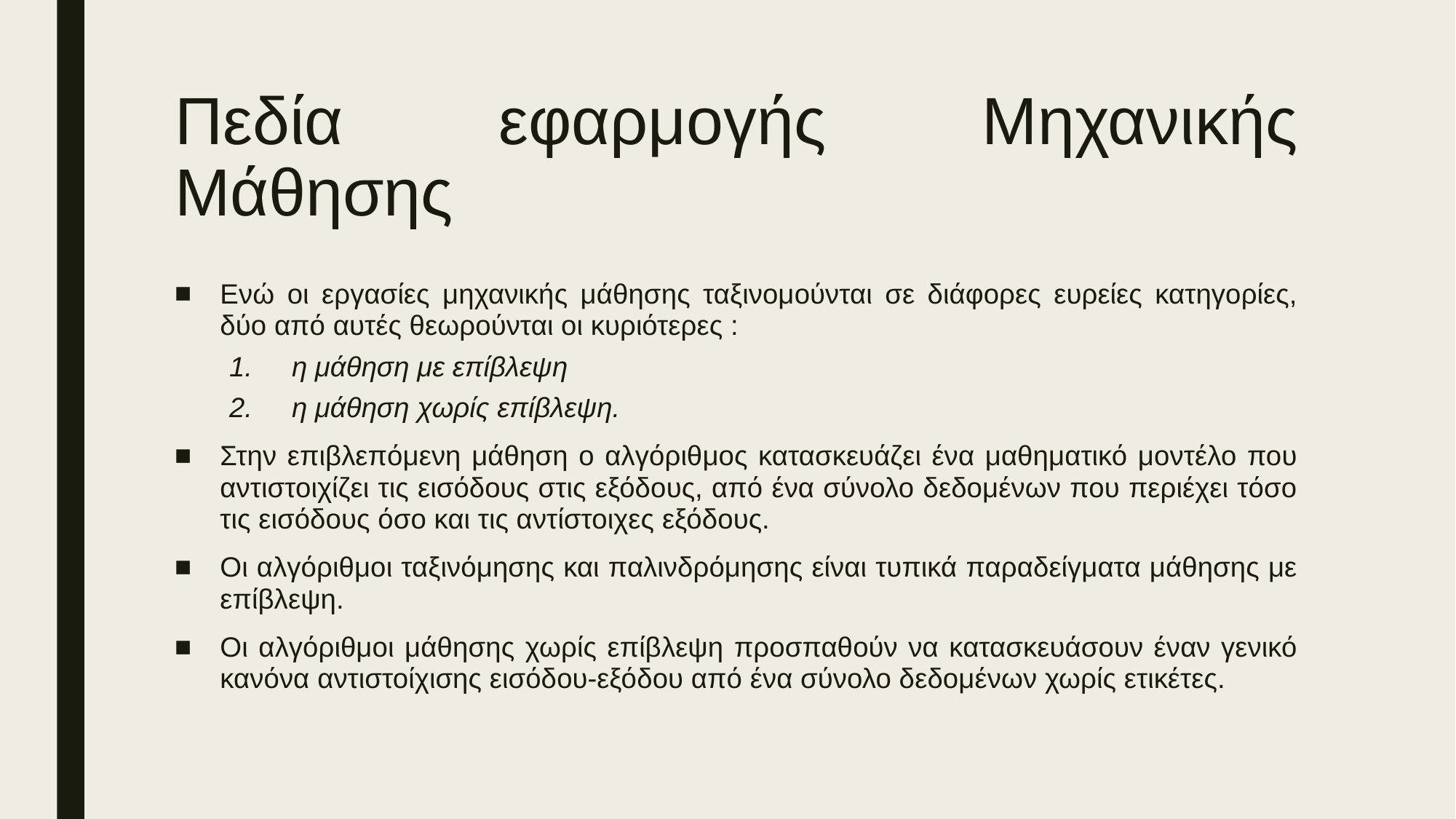

# Πεδία εφαρμογής Μηχανικής Μάθησης
Ενώ οι εργασίες μηχανικής μάθησης ταξινομούνται σε διάφορες ευρείες κατηγορίες, δύο από αυτές θεωρούνται οι κυριότερες :
η μάθηση με επίβλεψη
η μάθηση χωρίς επίβλεψη.
Στην επιβλεπόμενη μάθηση ο αλγόριθμος κατασκευάζει ένα μαθηματικό μοντέλο που αντιστοιχίζει τις εισόδους στις εξόδους, από ένα σύνολο δεδομένων που περιέχει τόσο τις εισόδους όσο και τις αντίστοιχες εξόδους.
Οι αλγόριθμοι ταξινόμησης και παλινδρόμησης είναι τυπικά παραδείγματα μάθησης με επίβλεψη.
Οι αλγόριθμοι μάθησης χωρίς επίβλεψη προσπαθούν να κατασκευάσουν έναν γενικό κανόνα αντιστοίχισης εισόδου-εξόδου από ένα σύνολο δεδομένων χωρίς ετικέτες.